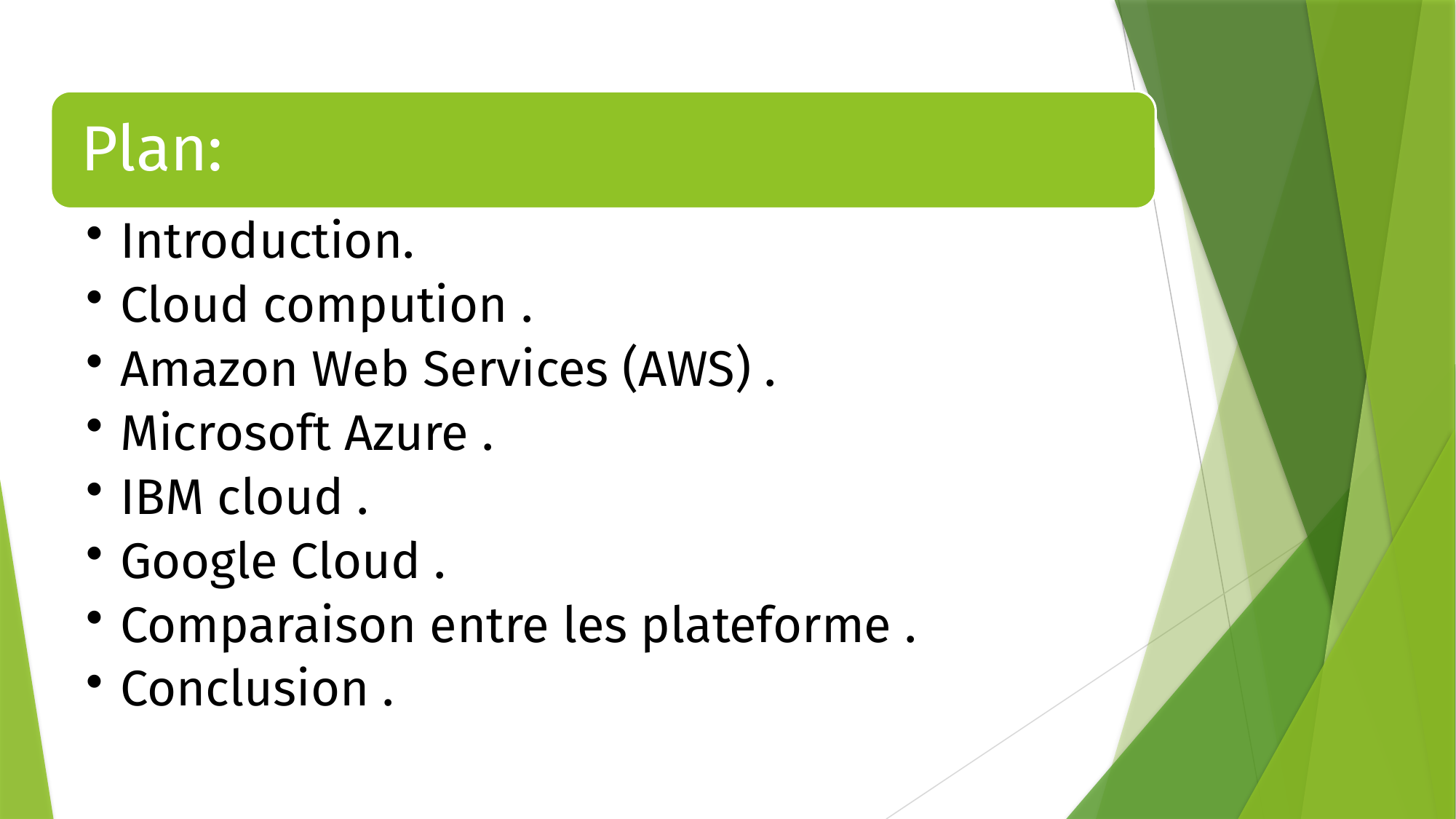

Plan:
Introduction.
Cloud compution .
Amazon Web Services (AWS) .
Microsoft Azure .
IBM cloud .
Google Cloud .
Comparaison entre les plateforme .
Conclusion .